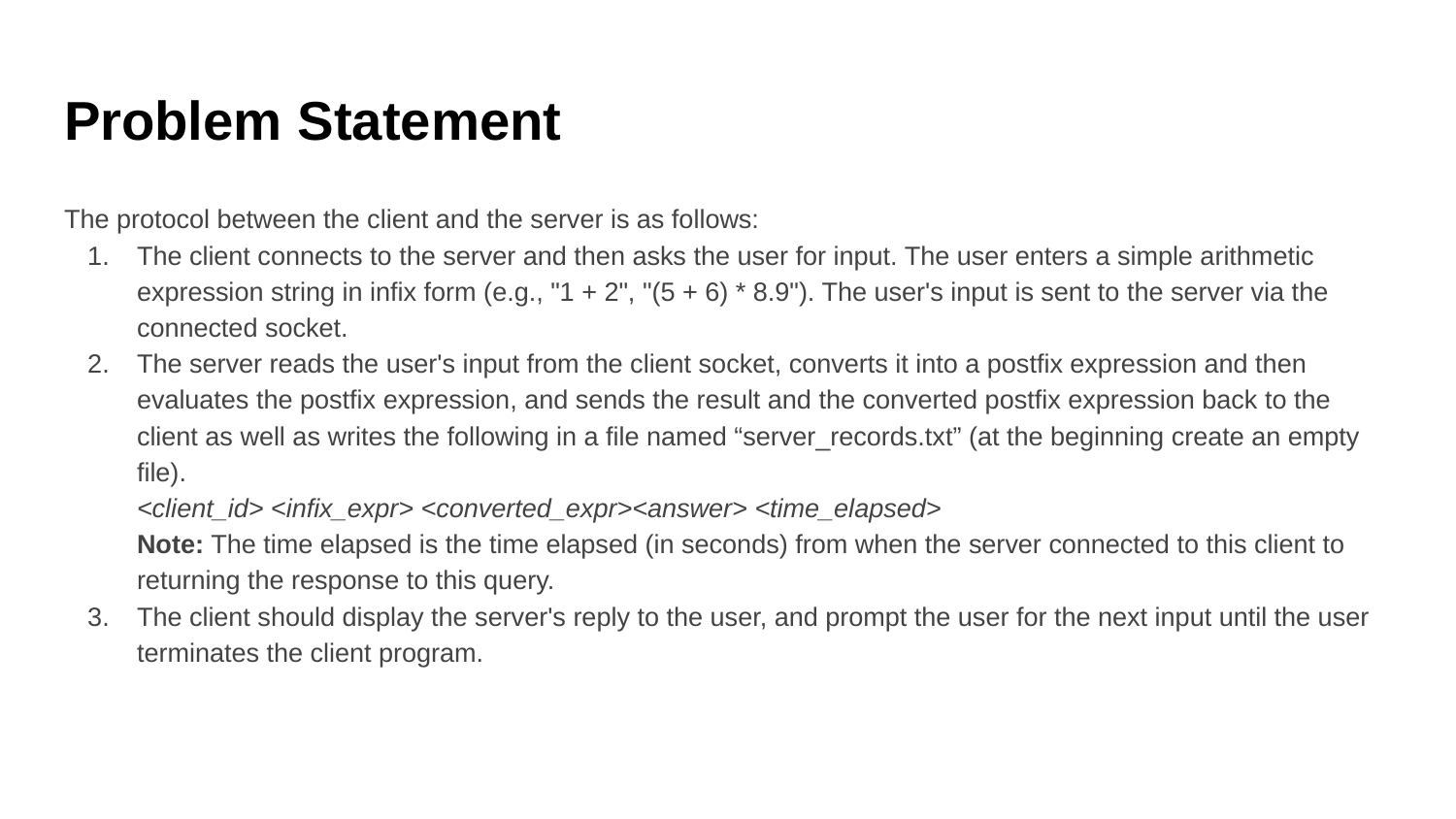

# Problem Statement
The protocol between the client and the server is as follows:
The client connects to the server and then asks the user for input. The user enters a simple arithmetic expression string in infix form (e.g., "1 + 2", "(5 + 6) * 8.9"). The user's input is sent to the server via the connected socket.
The server reads the user's input from the client socket, converts it into a postfix expression and then evaluates the postfix expression, and sends the result and the converted postfix expression back to the client as well as writes the following in a file named “server_records.txt” (at the beginning create an empty file).
<client_id> <infix_expr> <converted_expr><answer> <time_elapsed>
Note: The time elapsed is the time elapsed (in seconds) from when the server connected to this client to returning the response to this query.
The client should display the server's reply to the user, and prompt the user for the next input until the user terminates the client program.